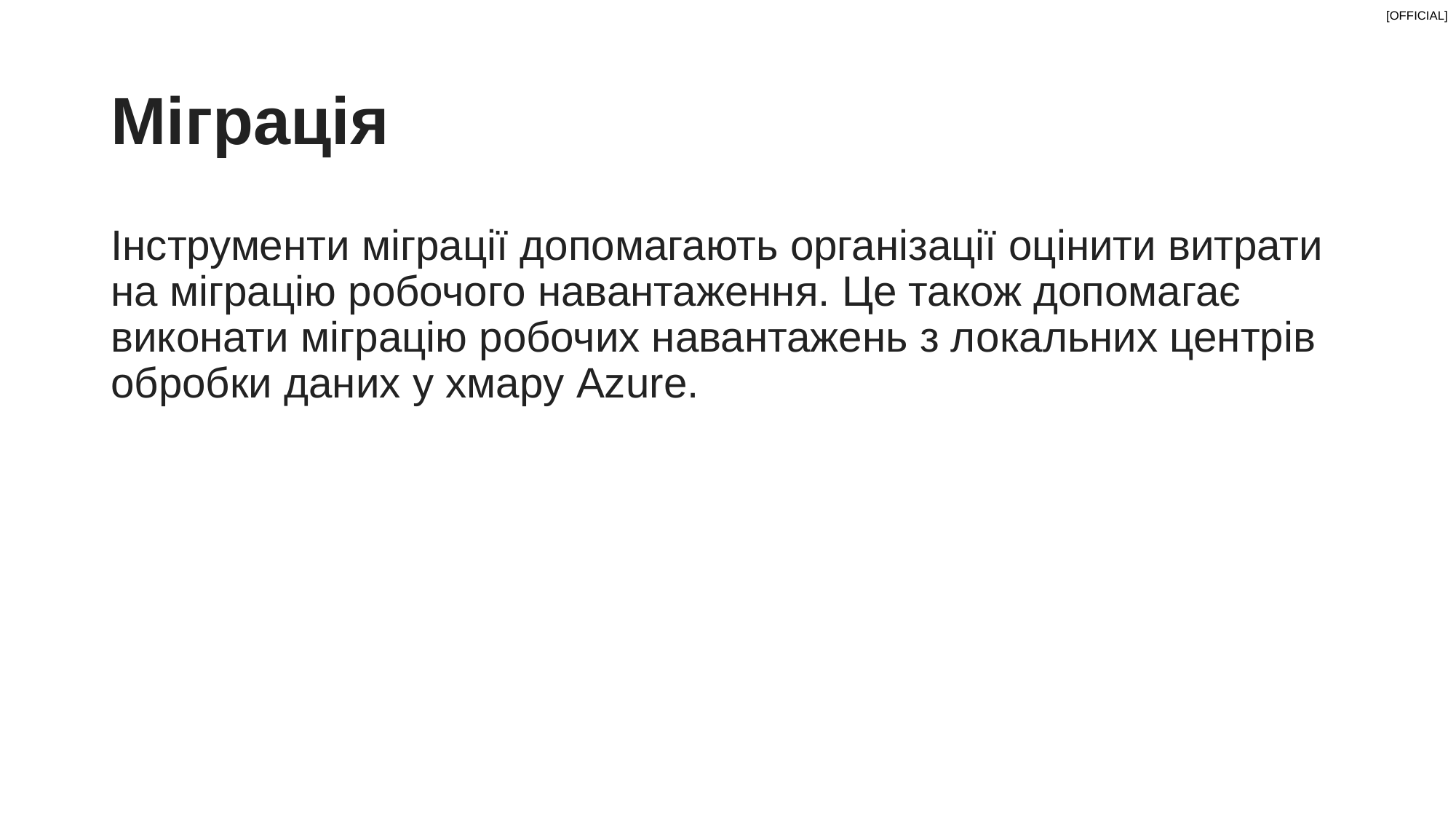

# Міграція
Інструменти міграції допомагають організації оцінити витрати на міграцію робочого навантаження. Це також допомагає виконати міграцію робочих навантажень з локальних центрів обробки даних у хмару Azure.